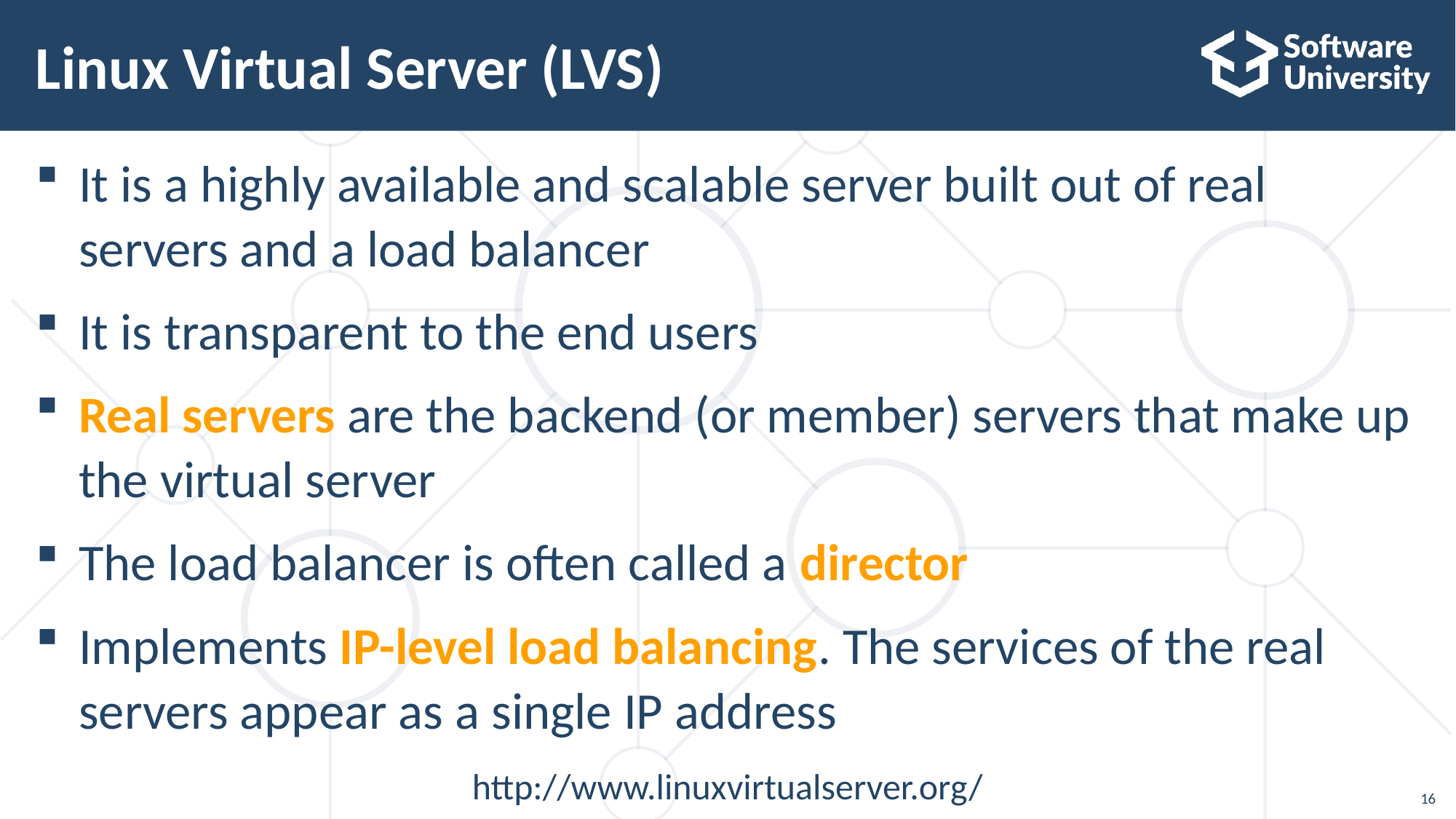

# Linux Virtual Server (LVS)
It is a highly available and scalable server built out of real servers and a load balancer
It is transparent to the end users
Real servers are the backend (or member) servers that make up the virtual server
The load balancer is often called a director
Implements IP-level load balancing. The services of the real servers appear as a single IP address
http://www.linuxvirtualserver.org/
16